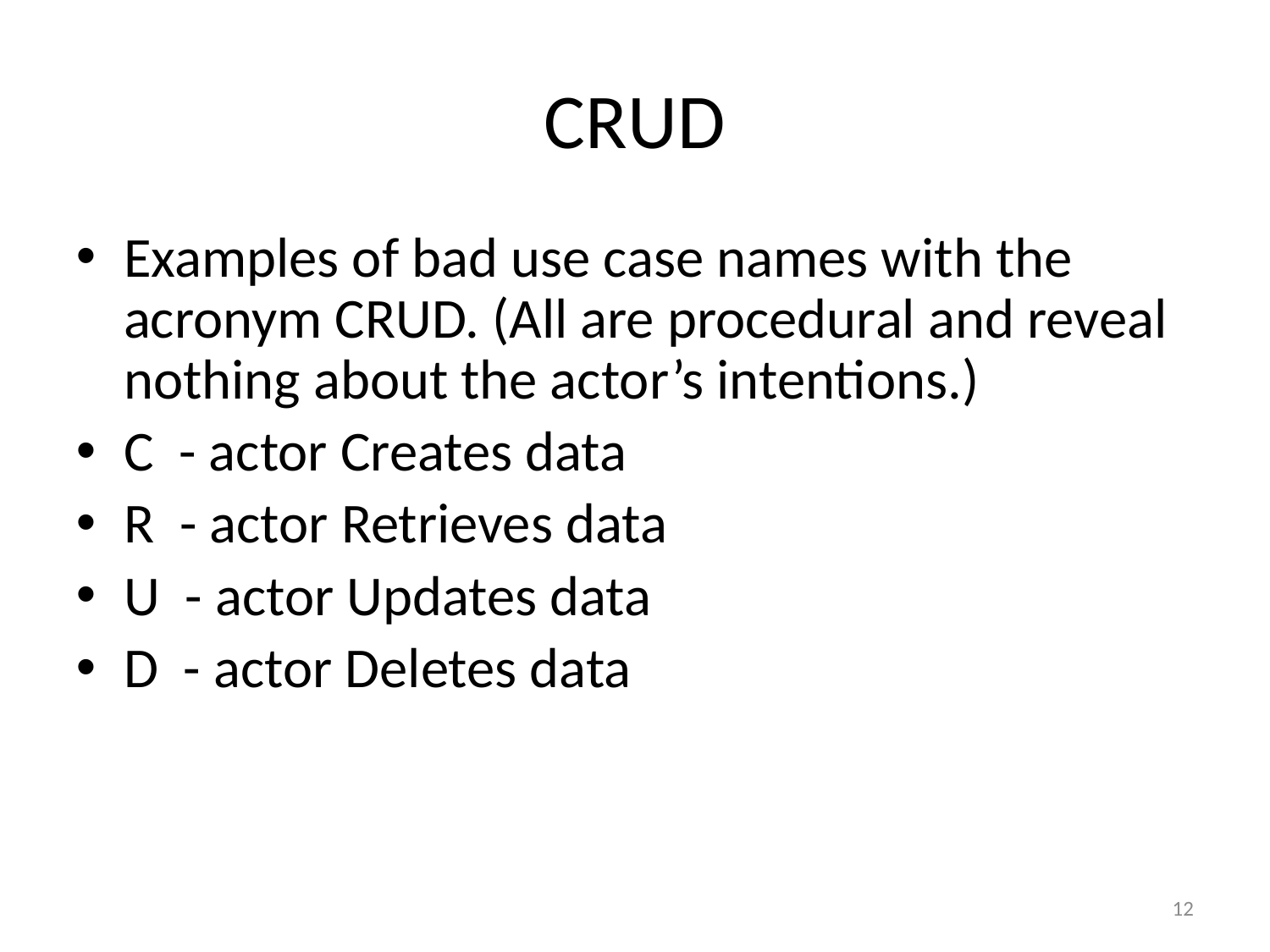

CRUD
Examples of bad use case names with the acronym CRUD. (All are procedural and reveal nothing about the actor’s intentions.)
C  - actor Creates data
R  - actor Retrieves data
U  - actor Updates data
D  - actor Deletes data
12